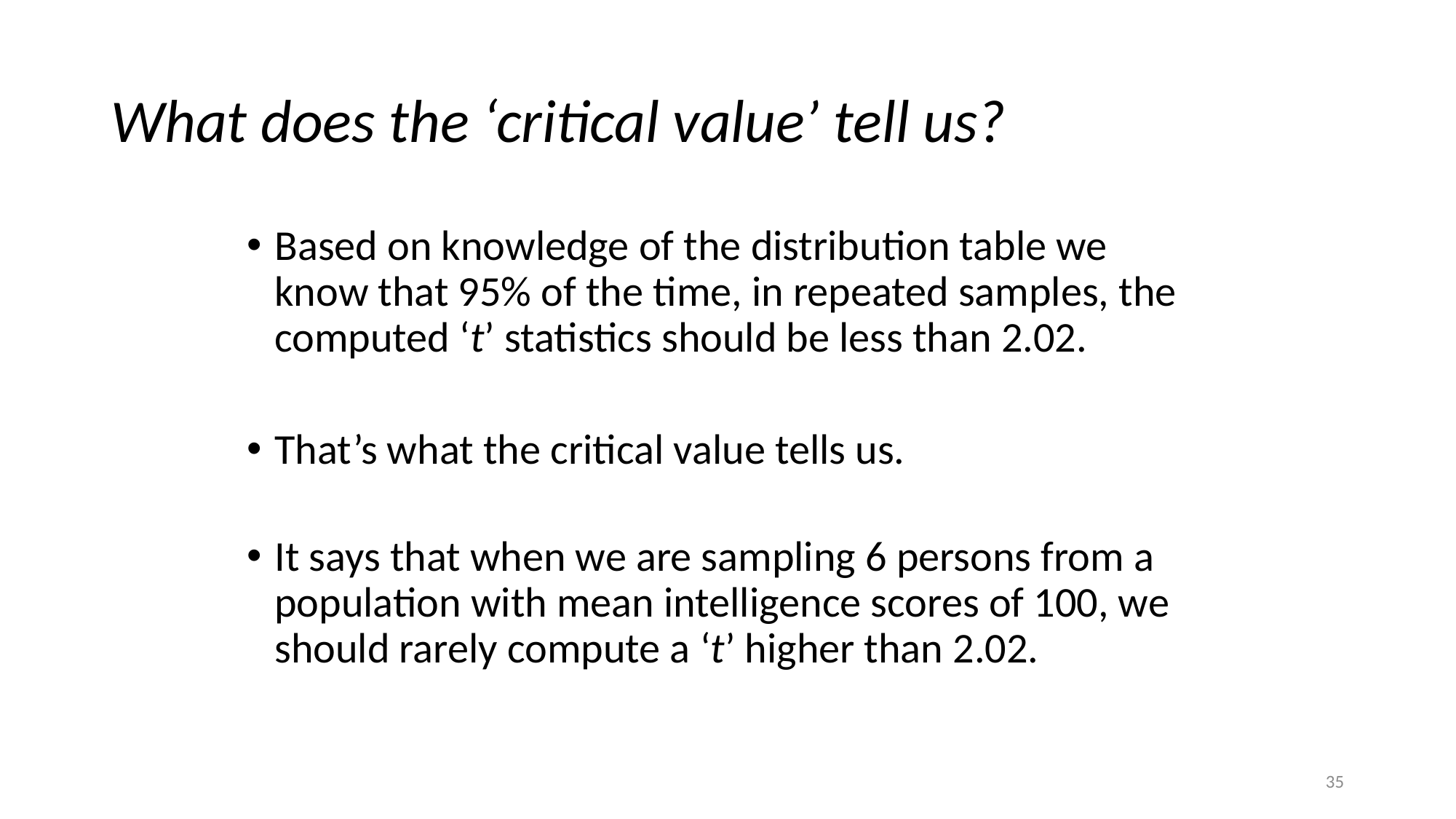

# What does the ‘critical value’ tell us?
Based on knowledge of the distribution table we know that 95% of the time, in repeated samples, the computed ‘t’ statistics should be less than 2.02.
That’s what the critical value tells us.
It says that when we are sampling 6 persons from a population with mean intelligence scores of 100, we should rarely compute a ‘t’ higher than 2.02.
35